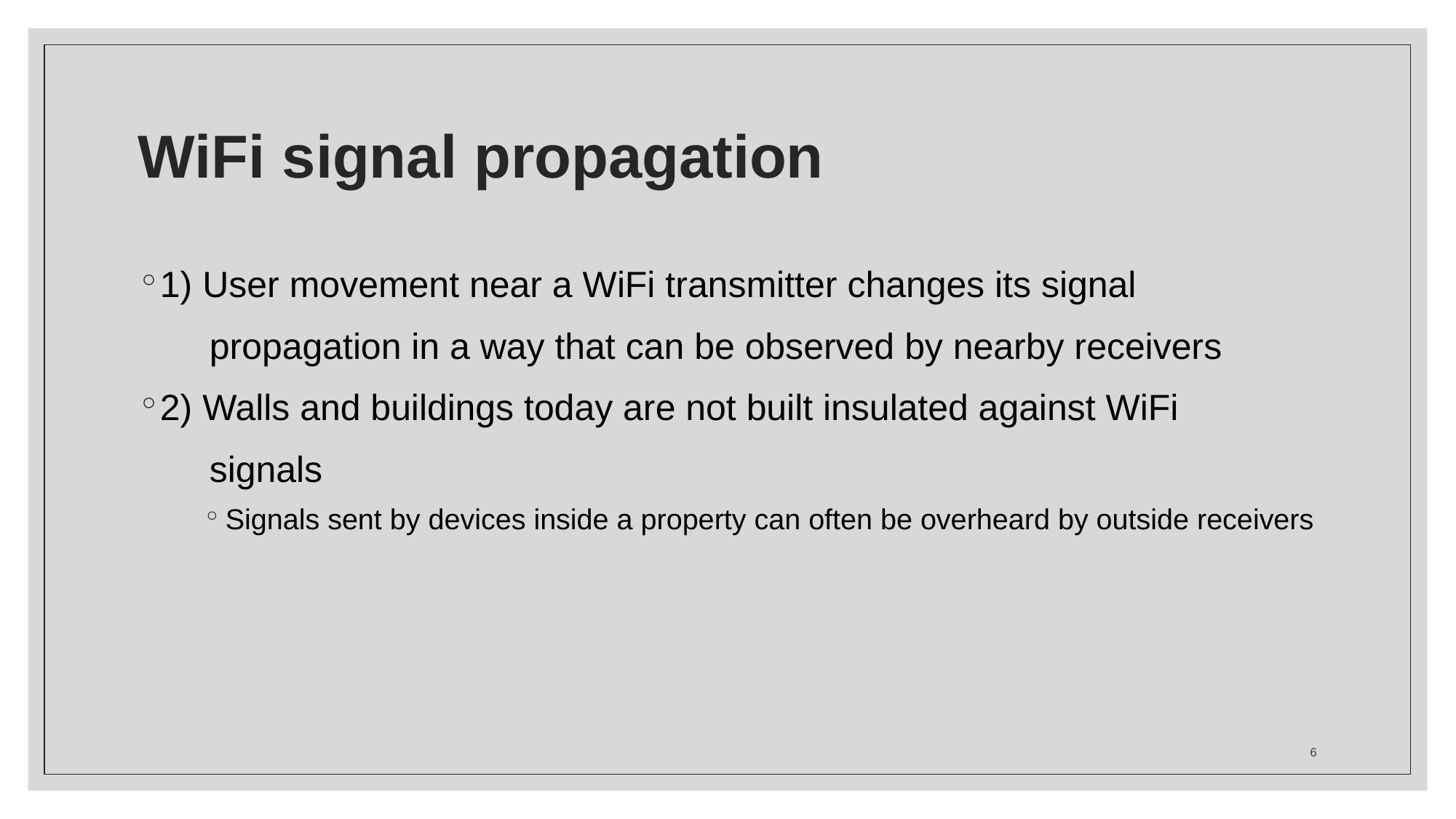

# WiFi signal propagation
1) User movement near a WiFi transmitter changes its signal
       propagation in a way that can be observed by nearby receivers
2) Walls and buildings today are not built insulated against WiFi
       signals
Signals sent by devices inside a property can often be overheard by outside receivers
6